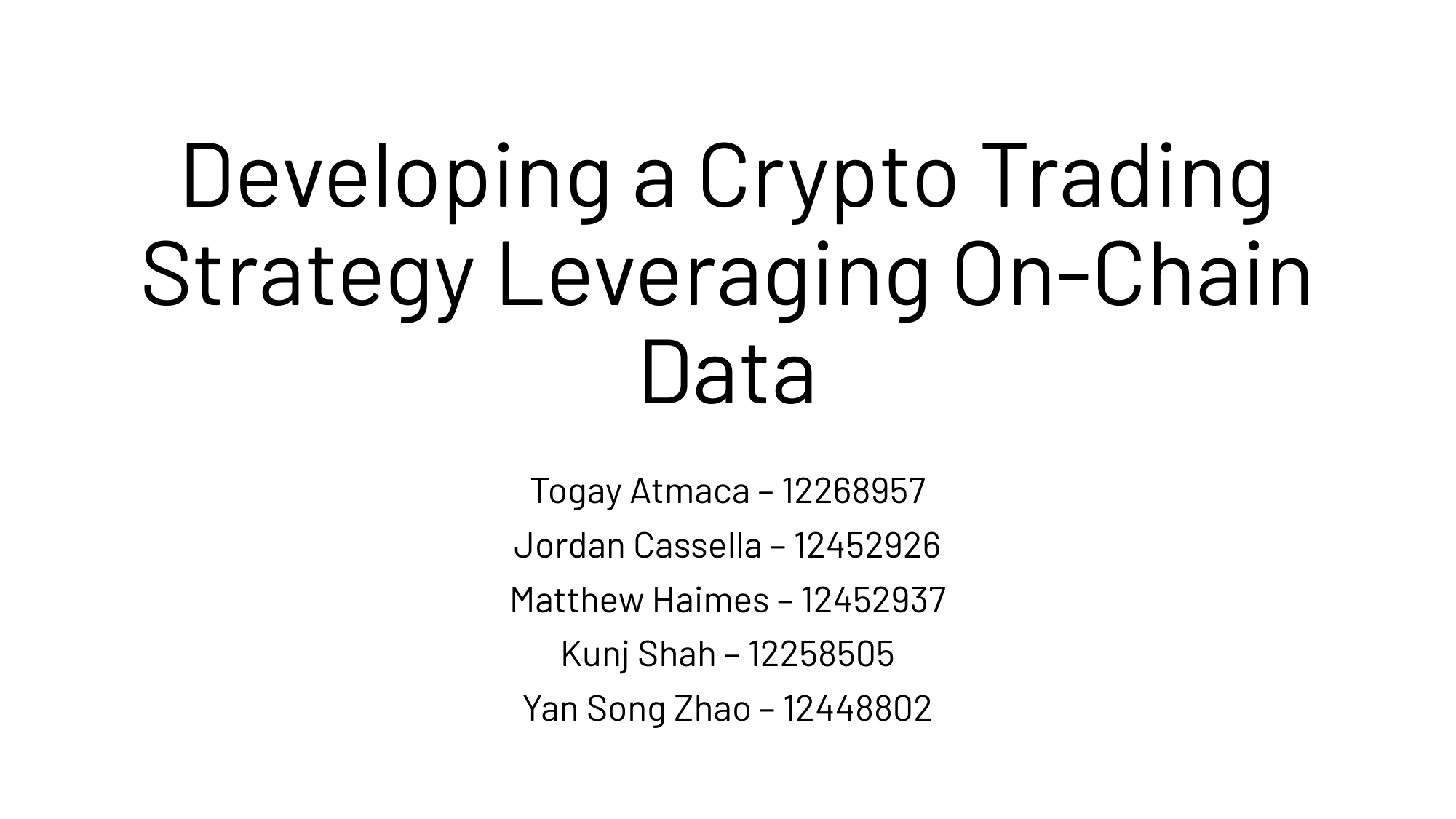

# Developing a Crypto Trading Strategy Leveraging On-Chain Data
Togay Atmaca – 12268957
Jordan Cassella – 12452926
Matthew Haimes – 12452937
Kunj Shah – 12258505
Yan Song Zhao – 12448802